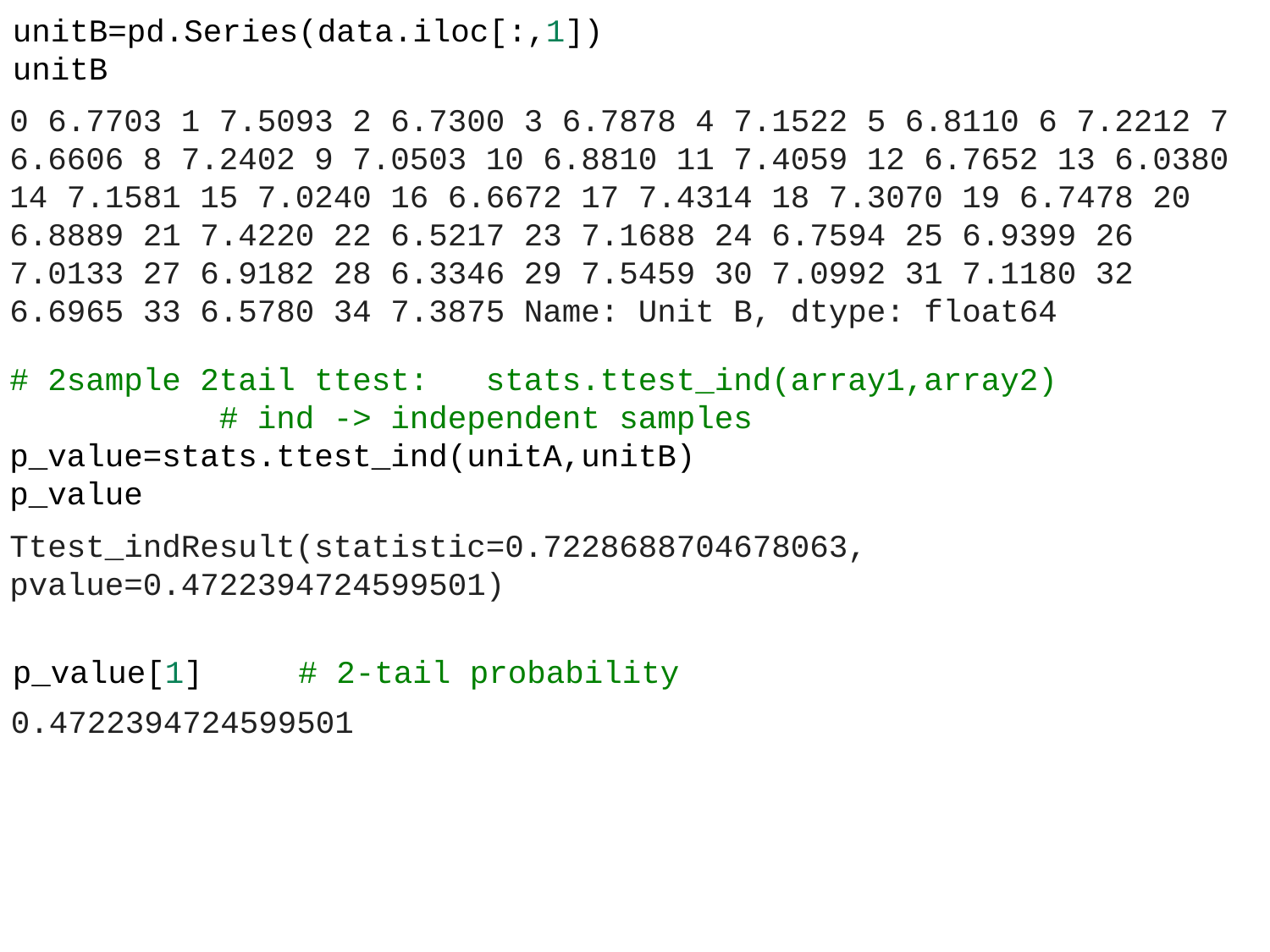

unitB=pd.Series(data.iloc[:,1])
unitB
0 6.7703 1 7.5093 2 6.7300 3 6.7878 4 7.1522 5 6.8110 6 7.2212 7 6.6606 8 7.2402 9 7.0503 10 6.8810 11 7.4059 12 6.7652 13 6.0380 14 7.1581 15 7.0240 16 6.6672 17 7.4314 18 7.3070 19 6.7478 20 6.8889 21 7.4220 22 6.5217 23 7.1688 24 6.7594 25 6.9399 26 7.0133 27 6.9182 28 6.3346 29 7.5459 30 7.0992 31 7.1180 32 6.6965 33 6.5780 34 7.3875 Name: Unit B, dtype: float64
# 2sample 2tail ttest:   stats.ttest_ind(array1,array2)                      # ind -> independent samples
p_value=stats.ttest_ind(unitA,unitB)
p_value
Ttest_indResult(statistic=0.7228688704678063, pvalue=0.4722394724599501)
p_value[1]     # 2-tail probability
0.4722394724599501